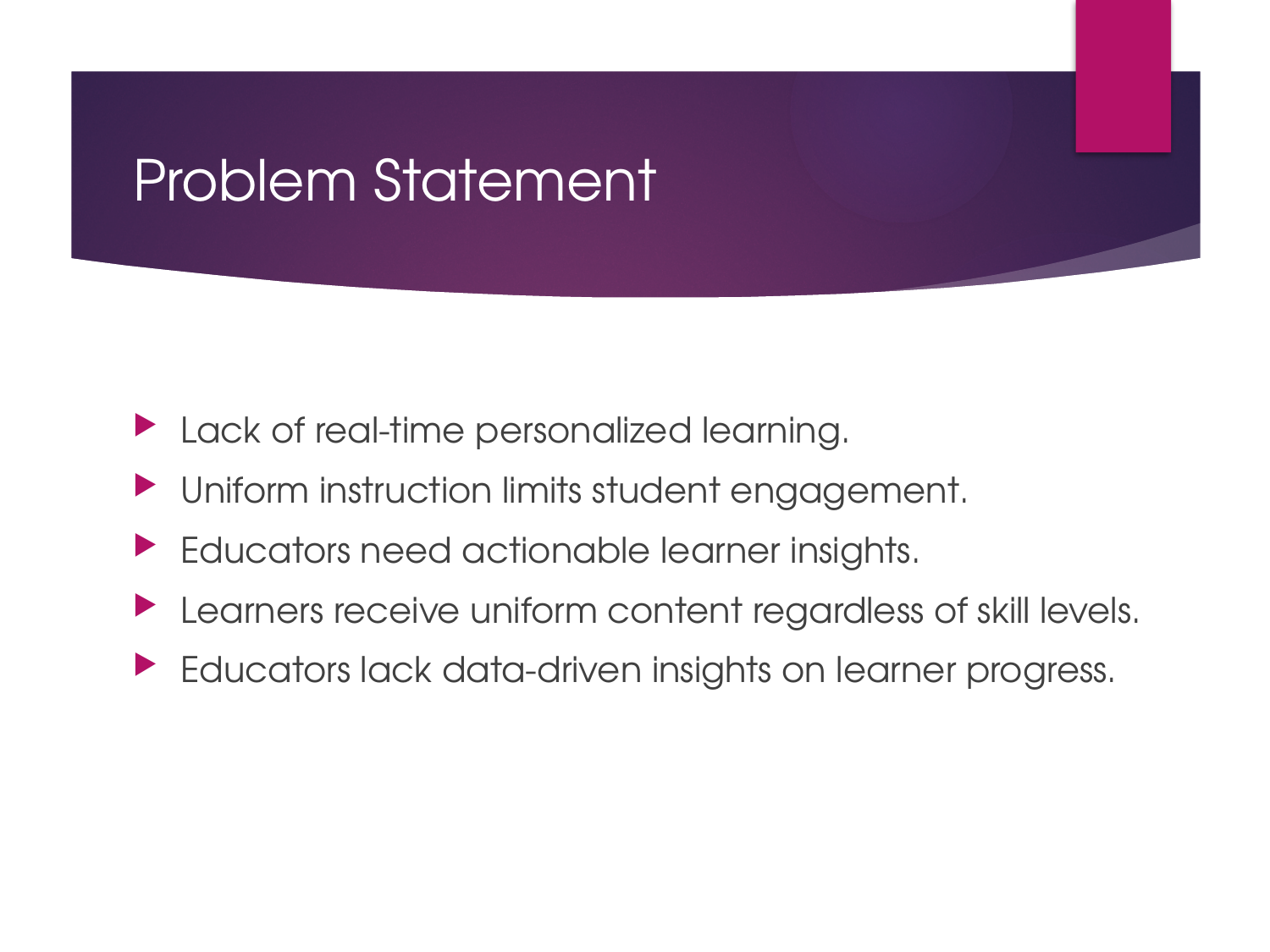

# Problem Statement

Lack of real-time personalized learning.
Uniform instruction limits student engagement.
Educators need actionable learner insights.
Learners receive uniform content regardless of skill levels.
Educators lack data-driven insights on learner progress.